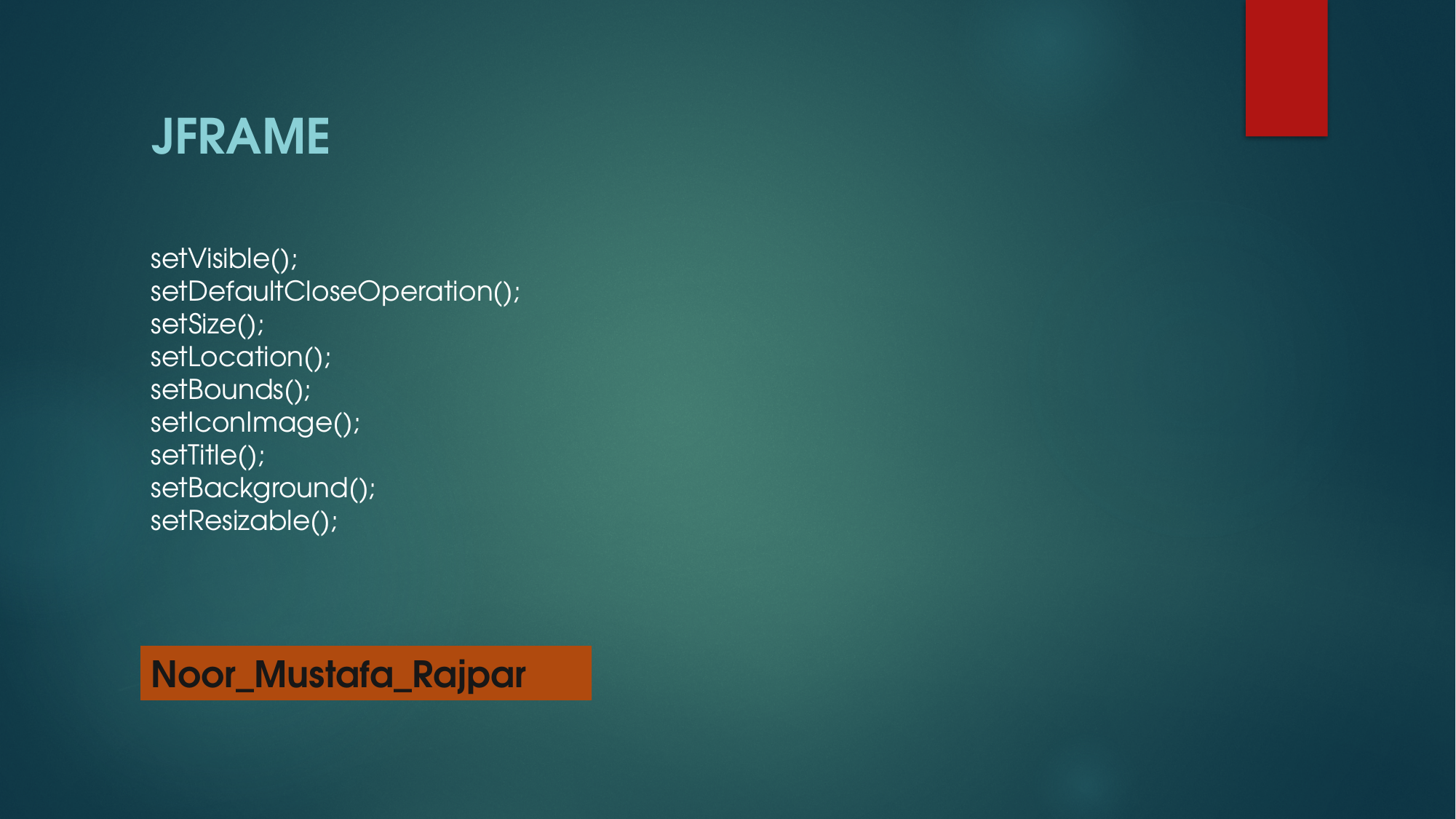

Jframe
setVisible();
setDefaultCloseOperation();
setSize();
setLocation();
setBounds();
setIconImage();
setTitle();
setBackground();
setResizable();
Noor_Mustafa_Rajpar